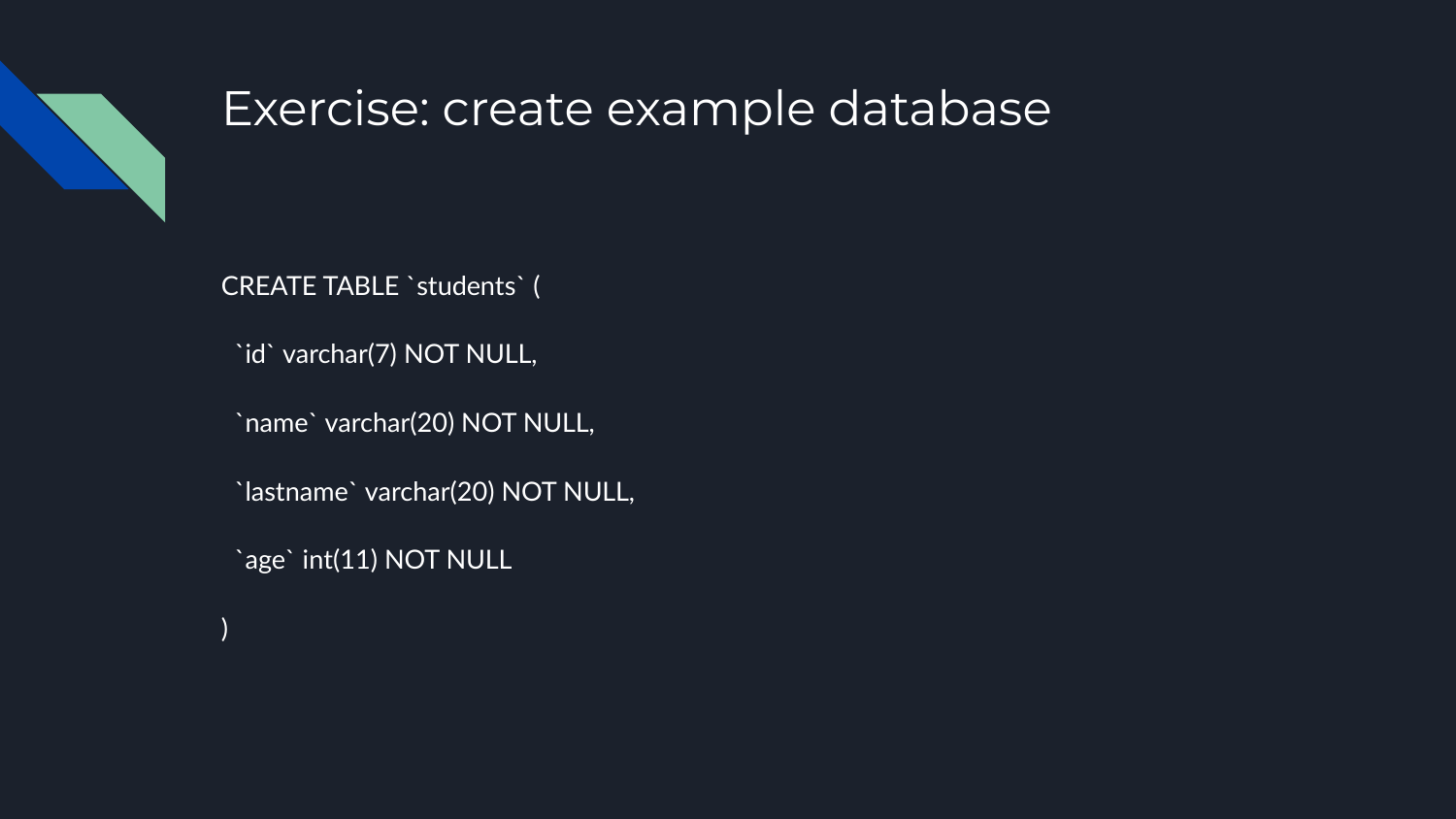

# Exercise: create example database
CREATE TABLE `students` (
  `id` varchar(7) NOT NULL,
  `name` varchar(20) NOT NULL,
  `lastname` varchar(20) NOT NULL,
  `age` int(11) NOT NULL
)